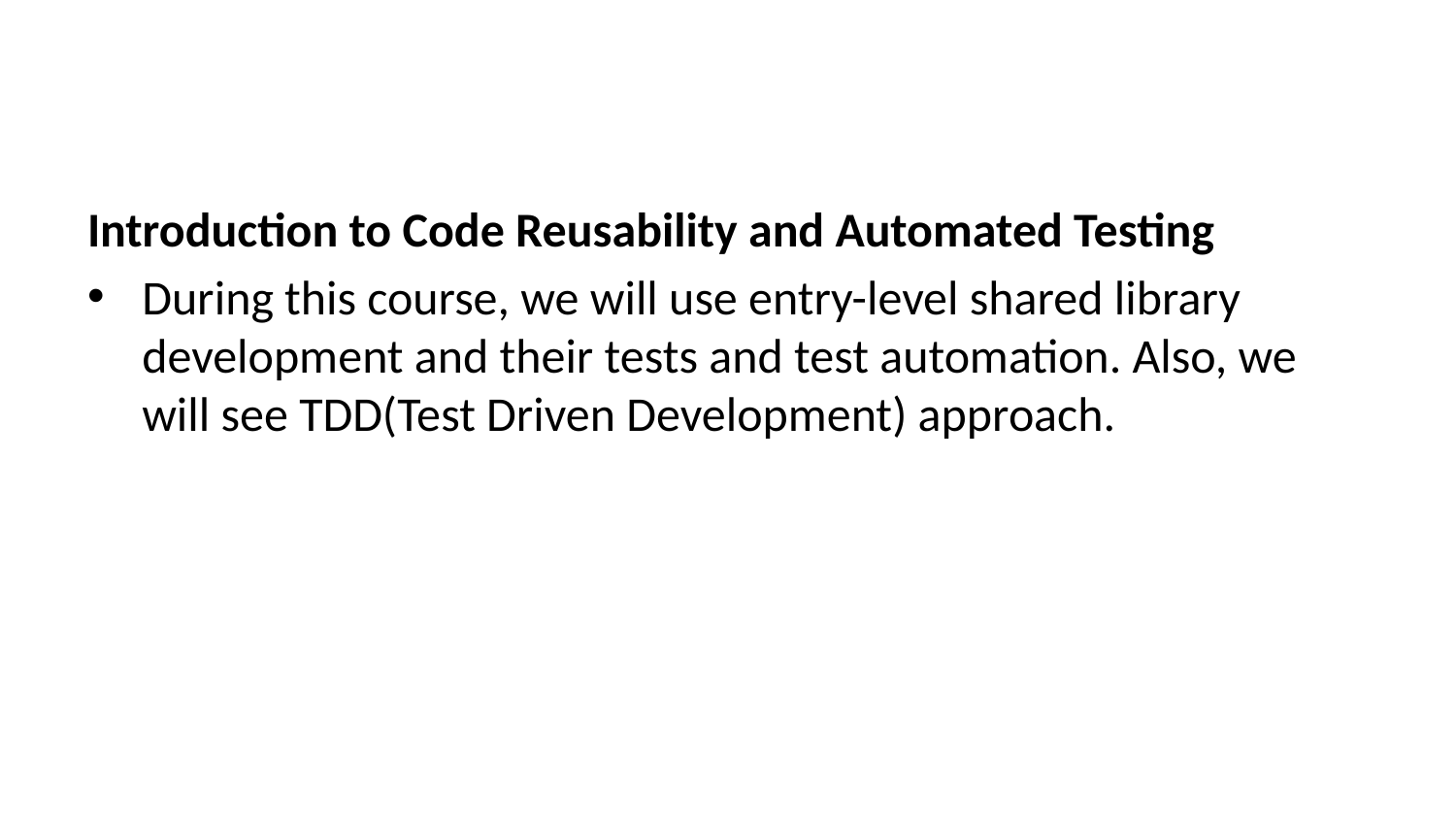

Introduction to Code Reusability and Automated Testing
During this course, we will use entry-level shared library development and their tests and test automation. Also, we will see TDD(Test Driven Development) approach.